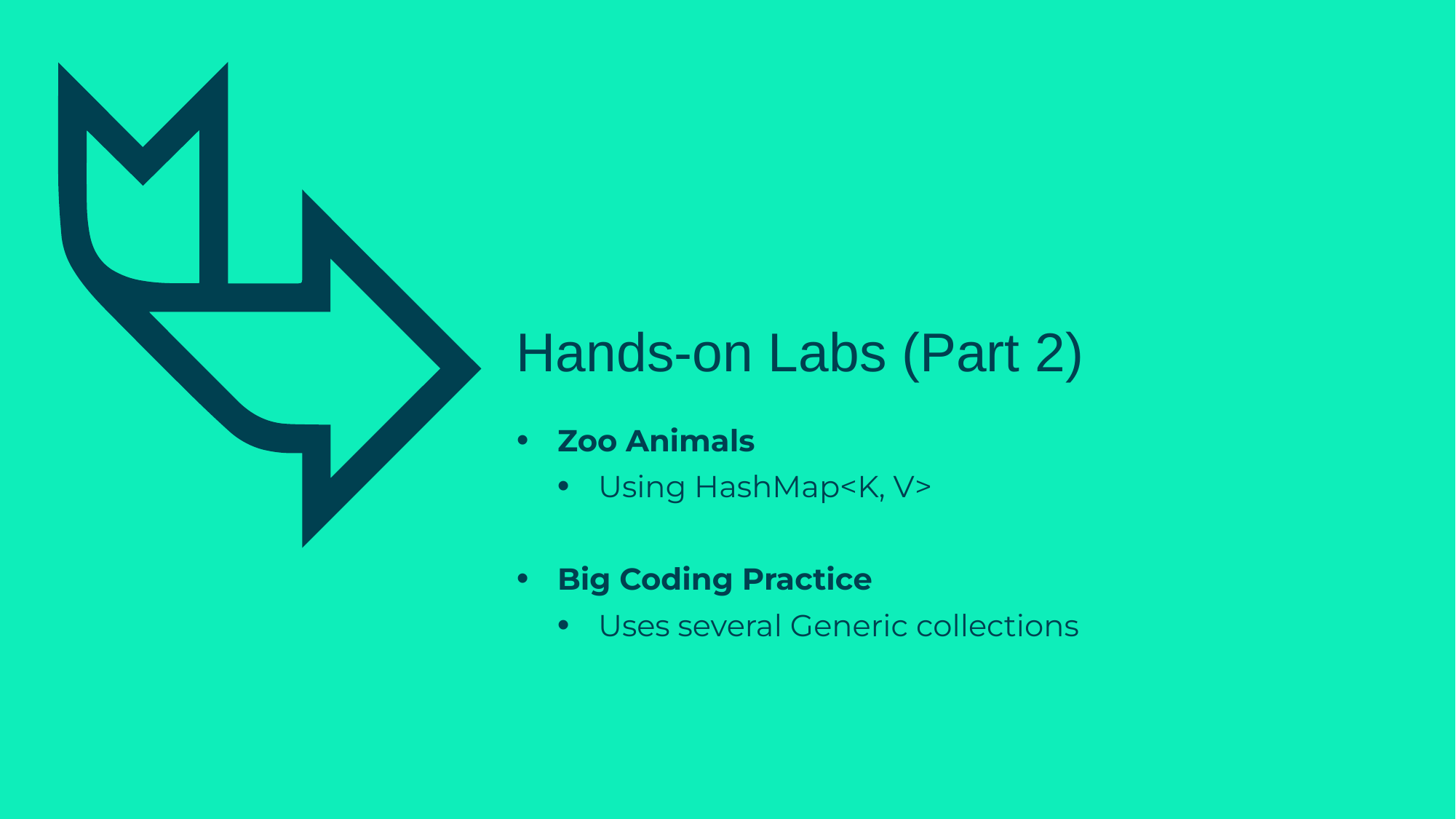

# Hands-on Labs (Part 2)
Zoo Animals
Using HashMap<K, V>

Big Coding Practice
Uses several Generic collections